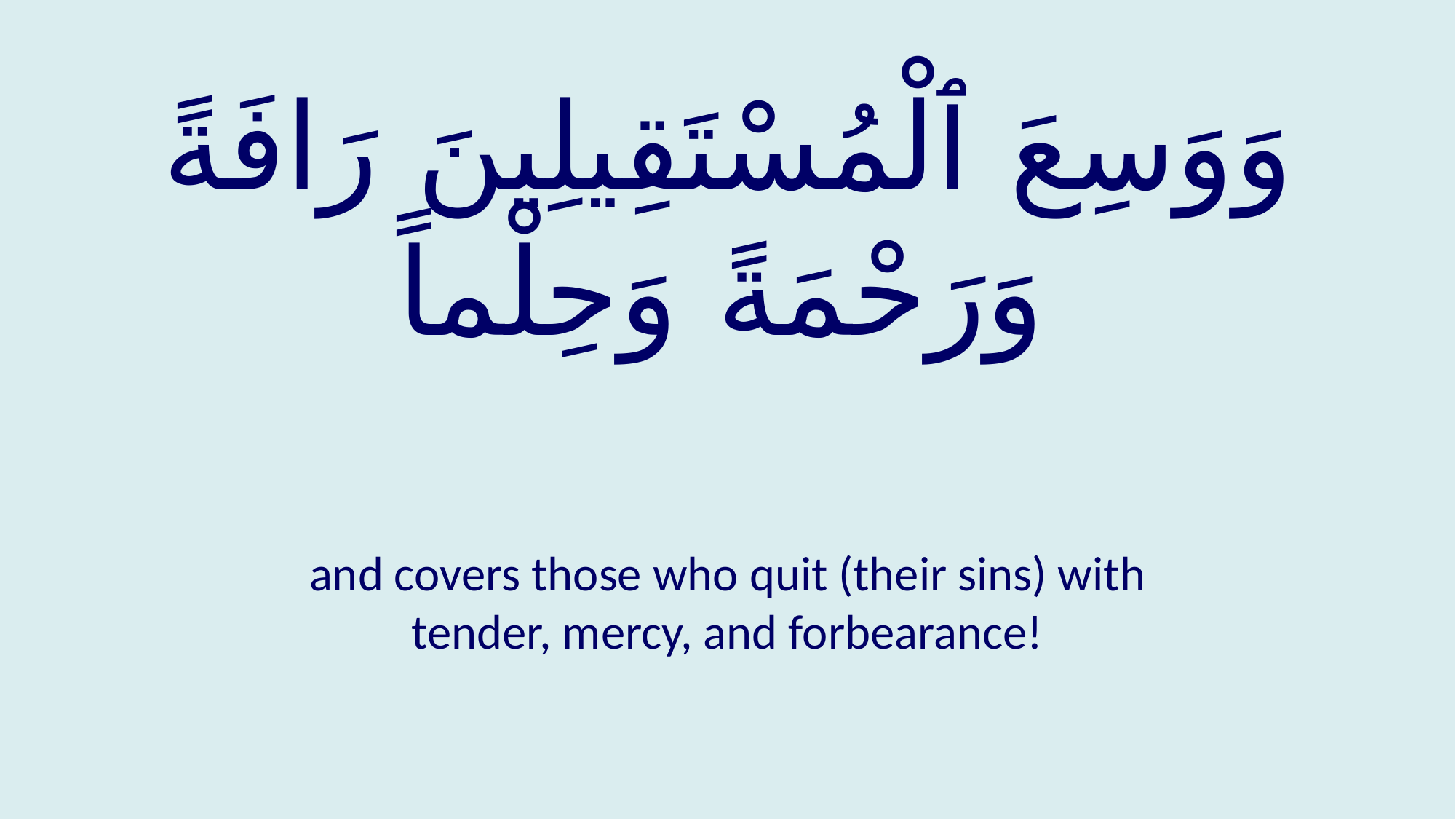

# وَوَسِعَ ٱلْمُسْتَقِيلِينَ رَافَةً وَرَحْمَةً وَحِلْماً
and covers those who quit (their sins) with tender, mercy, and forbearance!